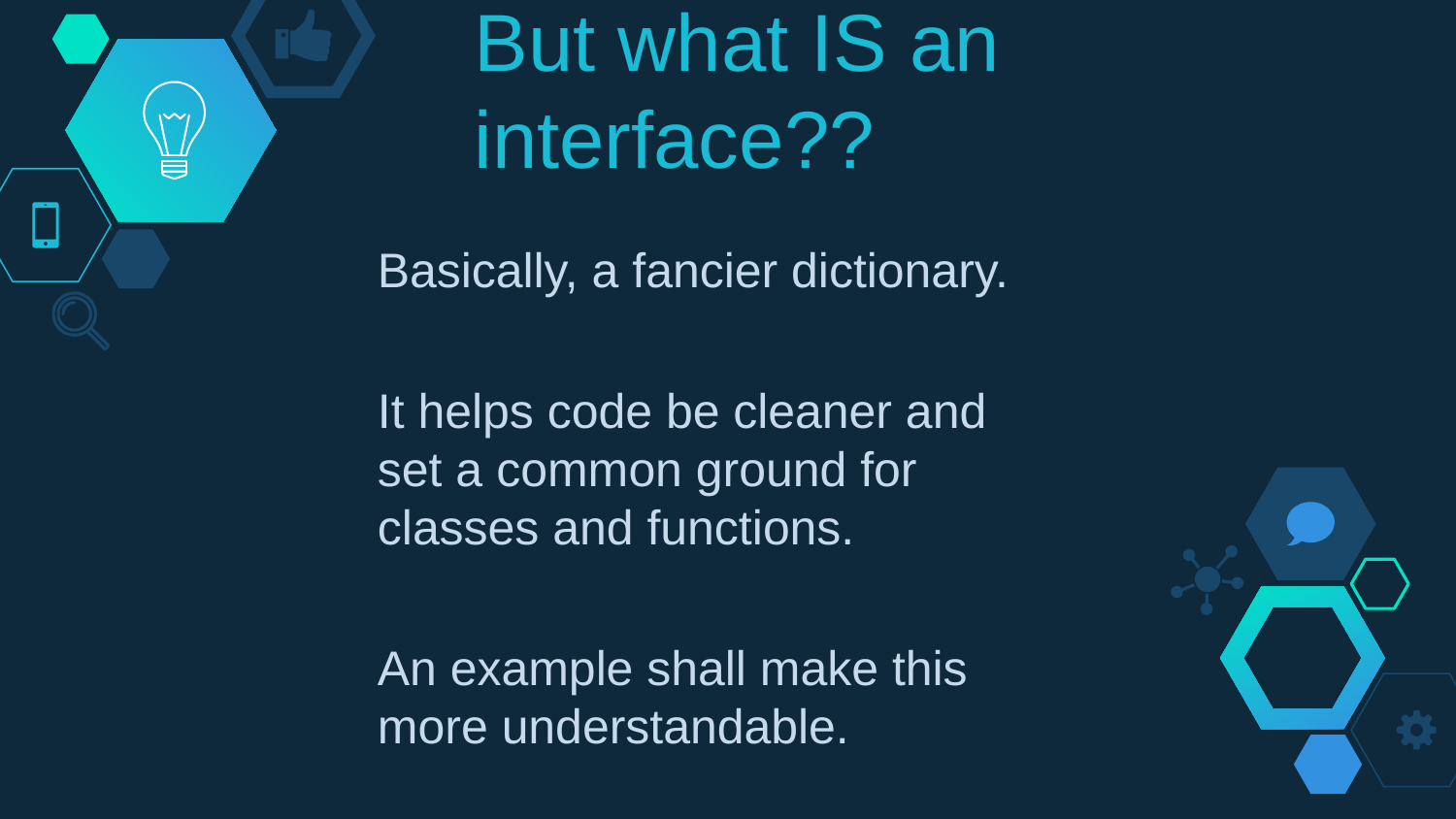

# But what IS an interface??
Basically, a fancier dictionary.

It helps code be cleaner and set a common ground for classes and functions.

An example shall make this more understandable.